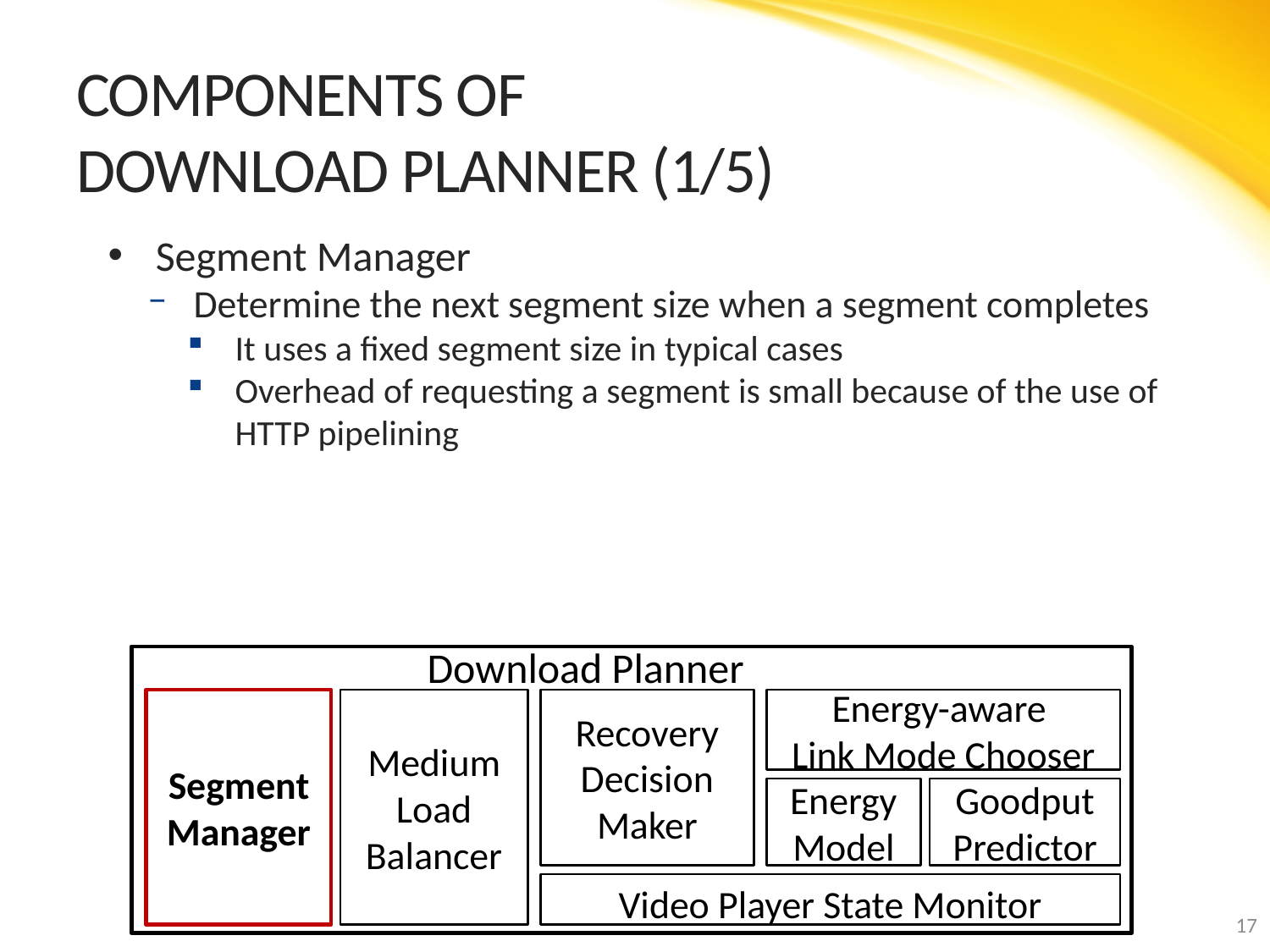

# Components of Download Planner (1/5)
Segment Manager
Determine the next segment size when a segment completes
It uses a fixed segment size in typical cases
Overhead of requesting a segment is small because of the use of HTTP pipelining

Download Planner

Segment Manager
Medium Load Balancer
Recovery Decision Maker
Energy-aware
Link Mode Chooser
Goodput Predictor
Energy Model
Video Player State Monitor
17